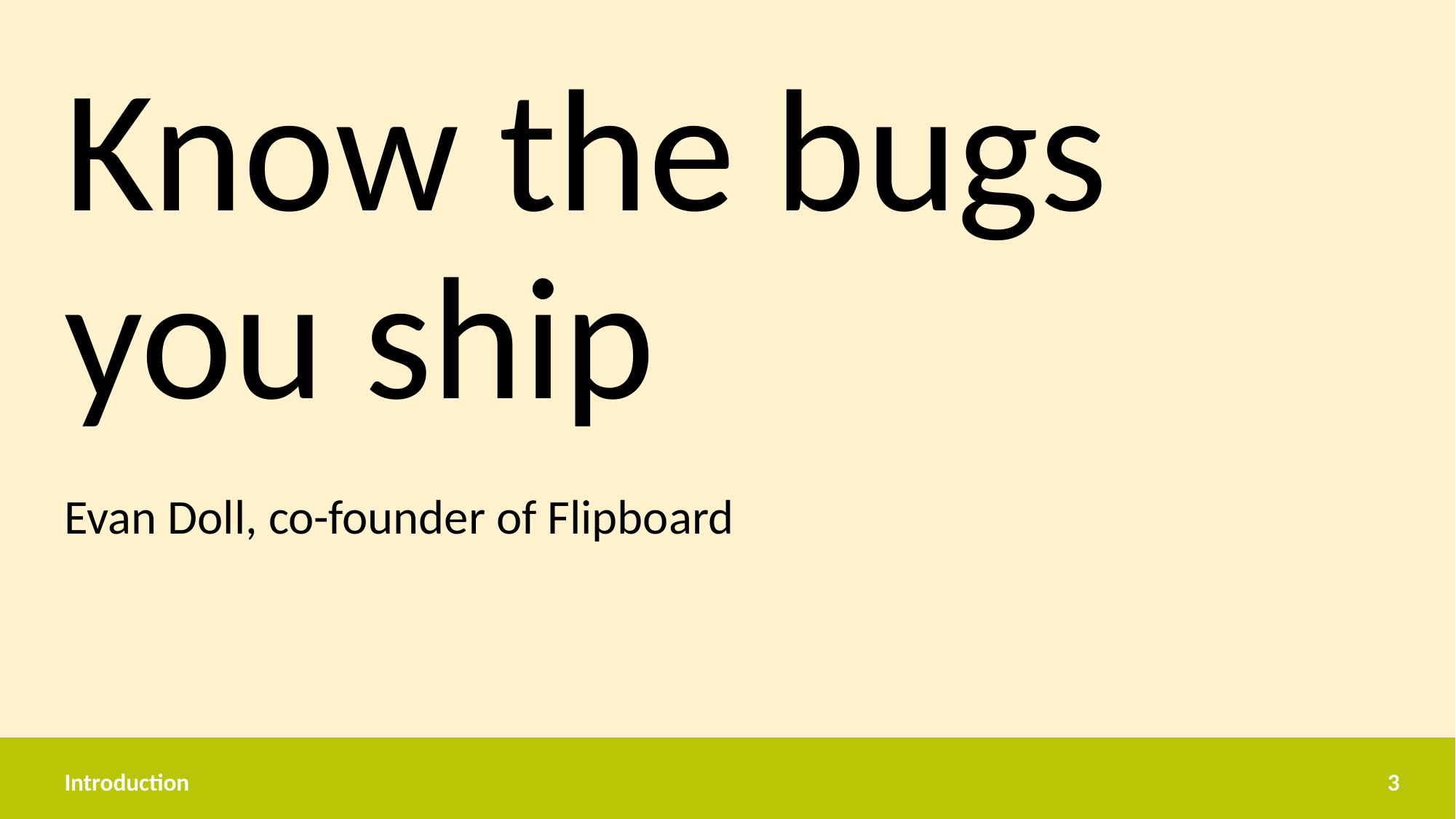

# Know the bugs you ship
Evan Doll, co-founder of Flipboard
Introduction
3